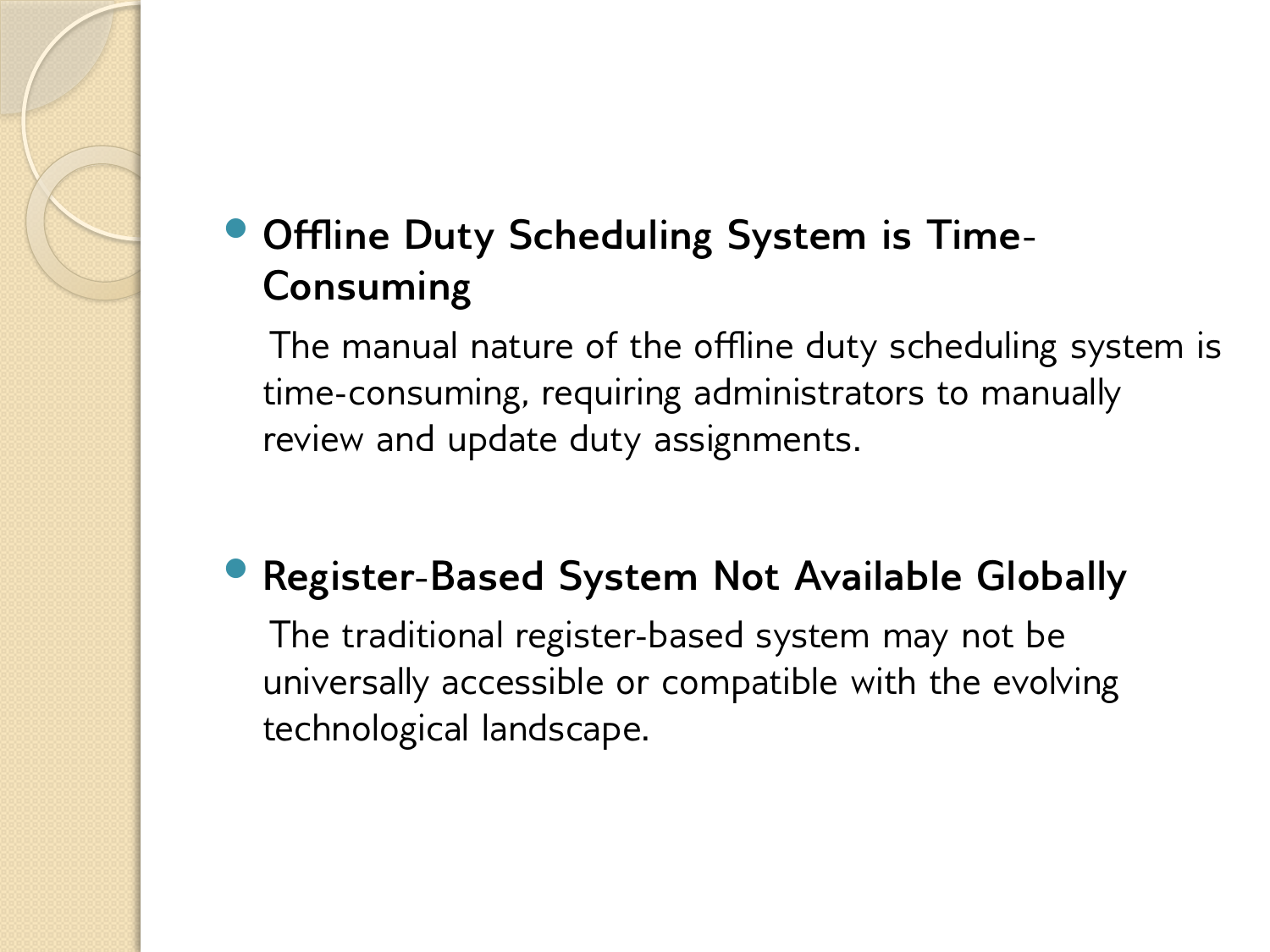

Offline Duty Scheduling System is Time-Consuming
    The manual nature of the offline duty scheduling system is time-consuming, requiring administrators to manually review and update duty assignments.

Register-Based System Not Available Globally
    The traditional register-based system may not be universally accessible or compatible with the evolving technological landscape.